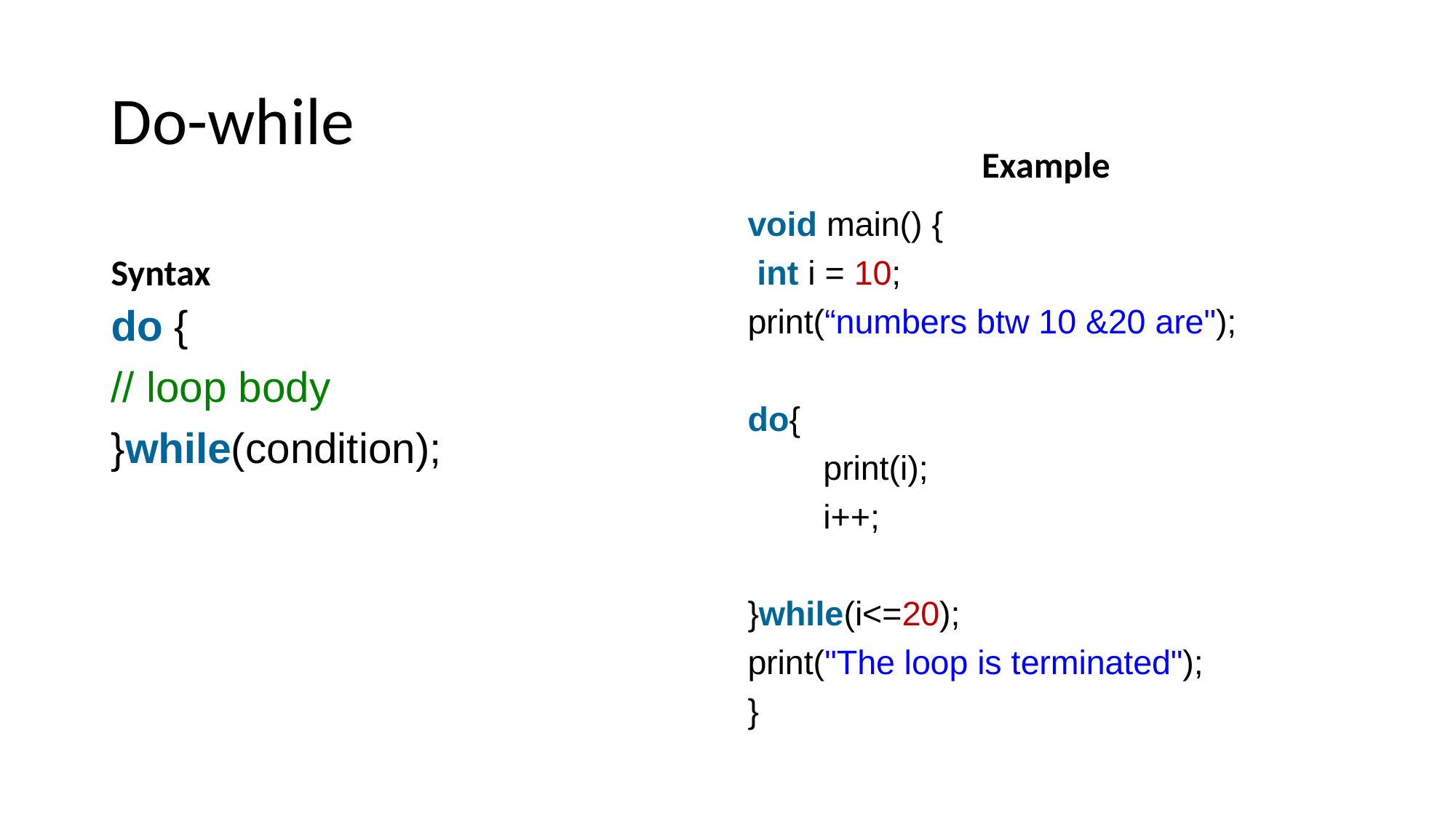

# Do-while
Example
Syntax
void main() {
 int i = 10;
print(“numbers btw 10 &20 are");

do{
        print(i);
        i++;

}while(i<=20);
print("The loop is terminated");
}

do {
// loop body
}while(condition);